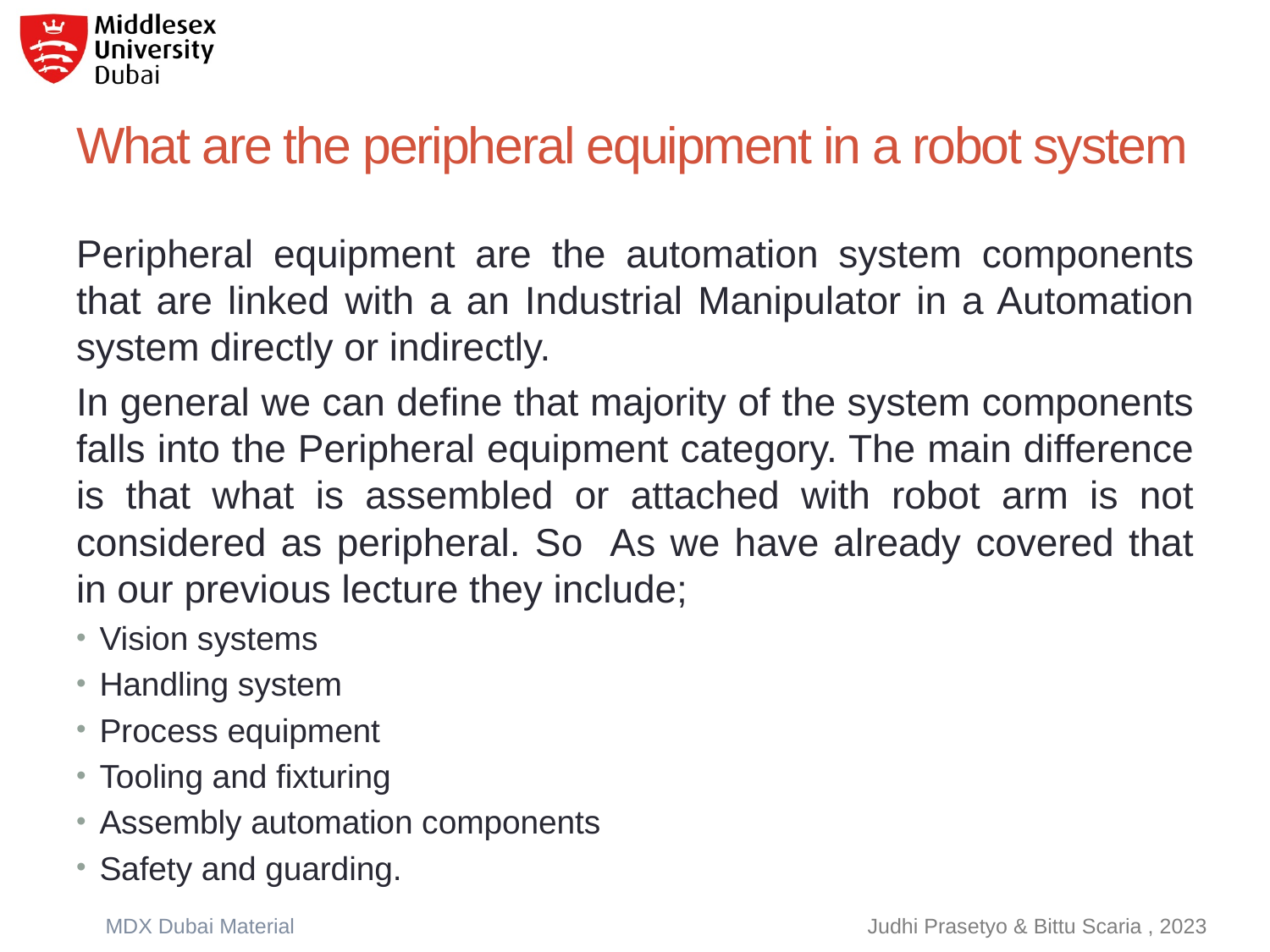

# What are the peripheral equipment in a robot system
Peripheral equipment are the automation system components that are linked with a an Industrial Manipulator in a Automation system directly or indirectly.
In general we can define that majority of the system components falls into the Peripheral equipment category. The main difference is that what is assembled or attached with robot arm is not considered as peripheral. So  As we have already covered that in our previous lecture they include;
Vision systems
Handling system
Process equipment
Tooling and fixturing
Assembly automation components
Safety and guarding.